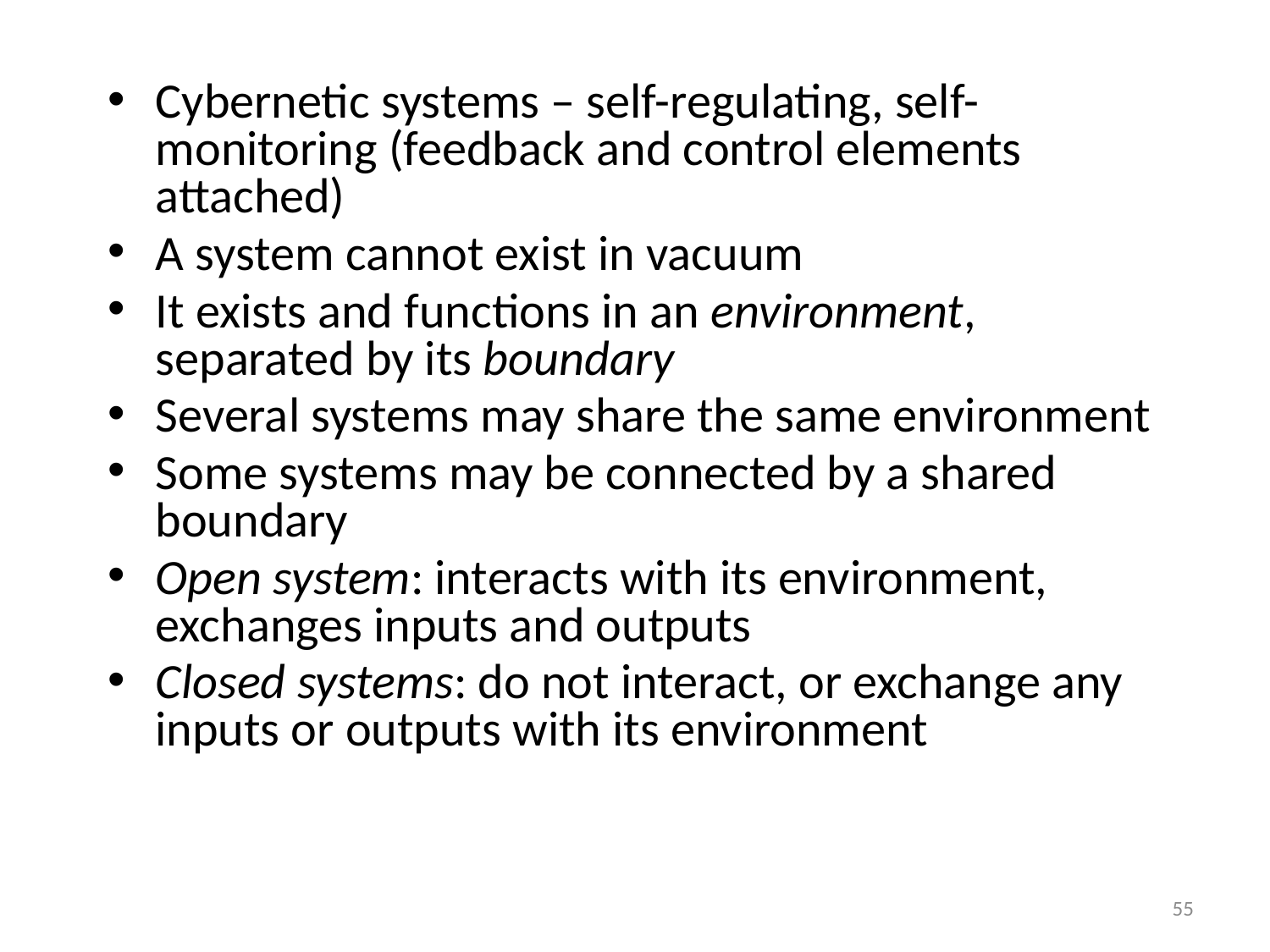

Cybernetic systems – self-regulating, self-monitoring (feedback and control elements attached)
A system cannot exist in vacuum
It exists and functions in an environment, separated by its boundary
Several systems may share the same environment
Some systems may be connected by a shared boundary
Open system: interacts with its environment, exchanges inputs and outputs
Closed systems: do not interact, or exchange any inputs or outputs with its environment
55